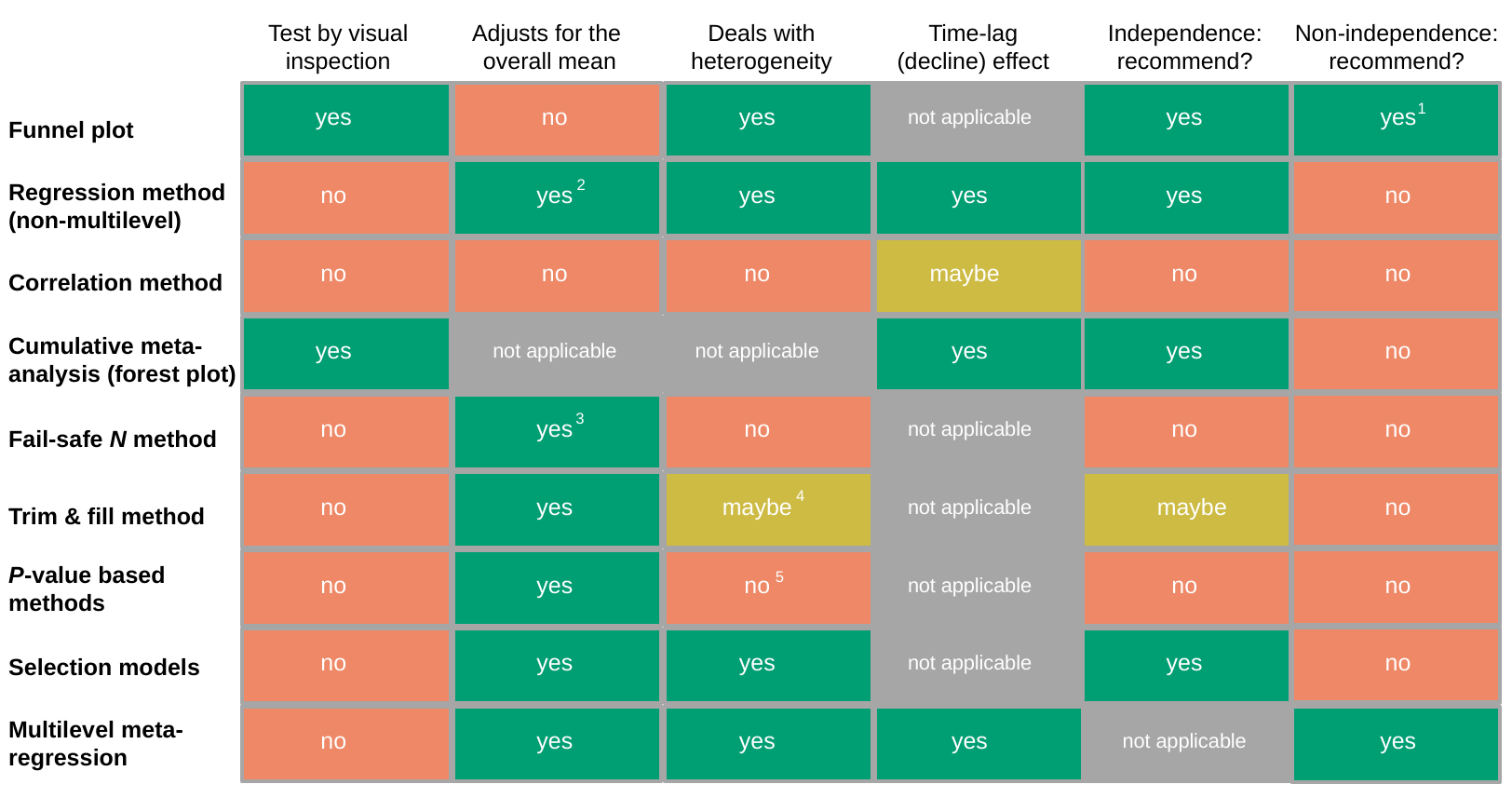

Adjusts for the
overall mean
Deals with heterogeneity
Time-lag
(decline) effect
Independence:
recommend?
Non-independence:
recommend?
Test by visual inspection

1
yes
no
yes
yes
yes
not applicable
no
yes
yes
yes
yes
no
no
no
no
maybe
no
no
yes
yes
yes
no
not applicable
not applicable
no
yes
no
no
no
not applicable
no
yes
maybe
maybe
no
not applicable
no
yes
no
no
no
not applicable
no
yes
yes
yes
no
not applicable
no
yes
yes
yes
yes
not applicable
Funnel plot
2
Regression method
(non-multilevel)
Correlation method
Cumulative meta-analysis (forest plot)
3
Fail-safe N method
4
Trim & fill method
P-value based
methods
5
Selection models
Multilevel meta-regression